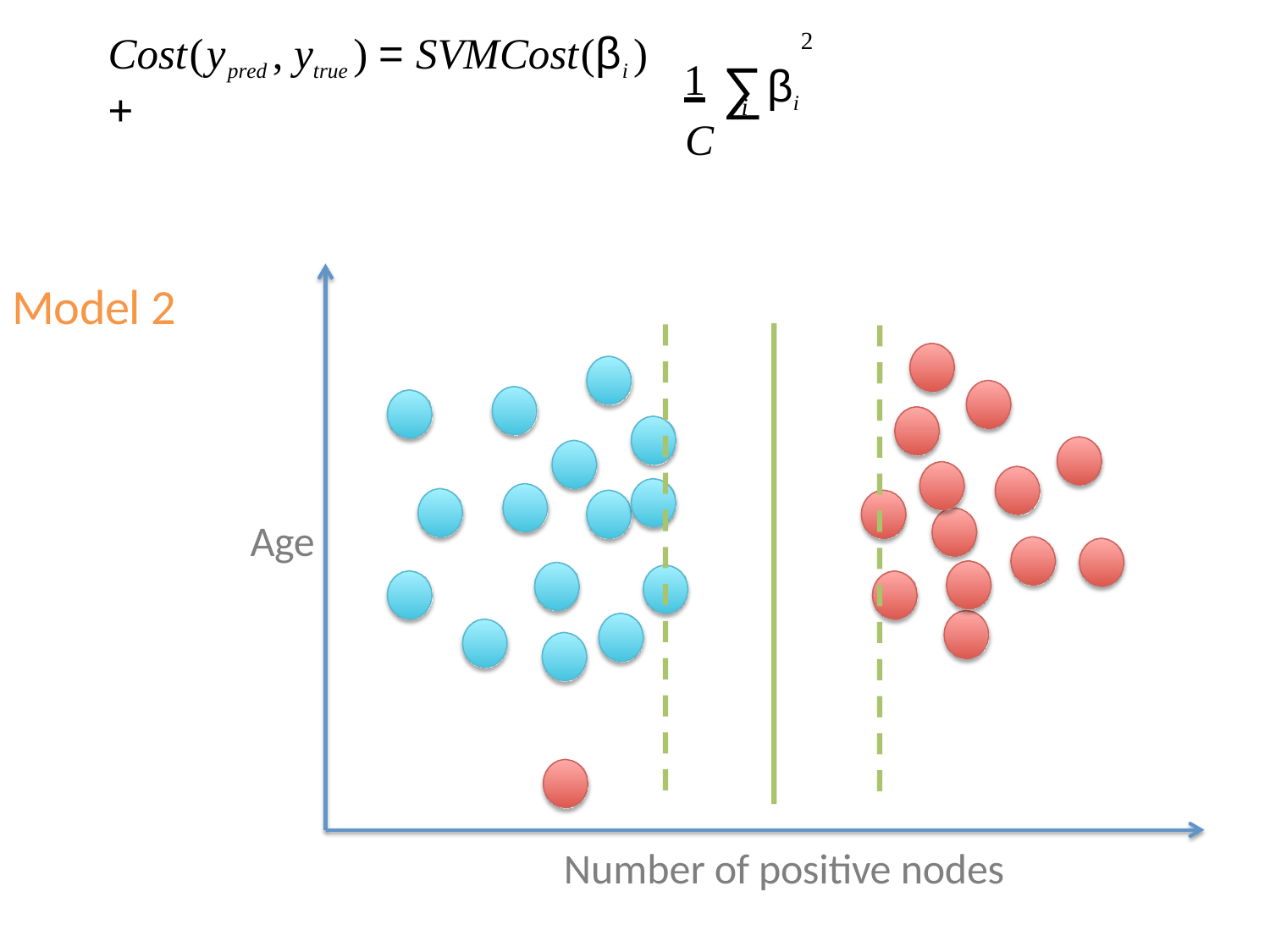

1

C
∑βi
Cost(ypred , ytrue ) = SVMCost(βi ) +
2
i
Model 2

Age

Number of positive nodes